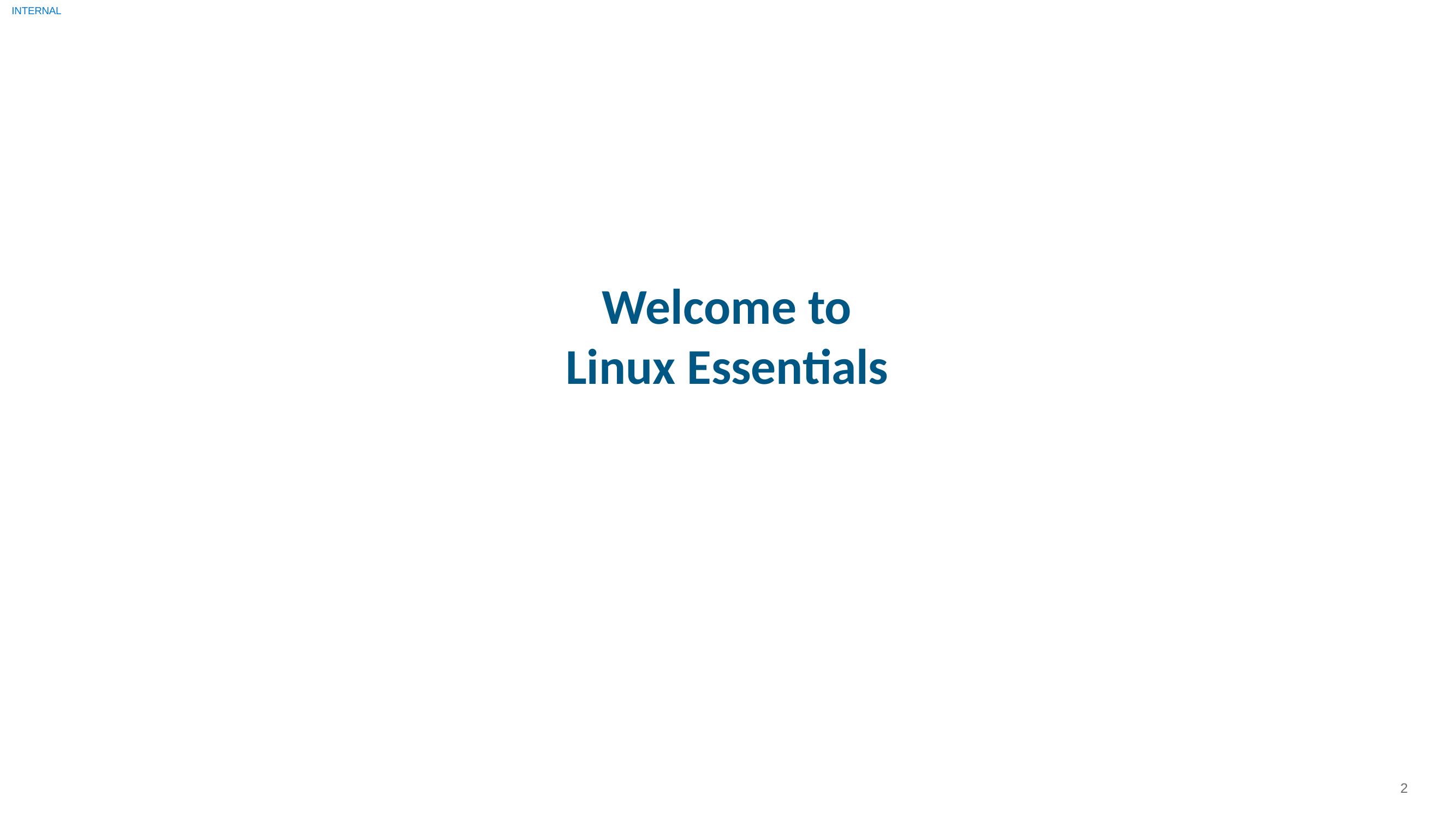

INTERNAL
# Welcome to Linux Essentials
2